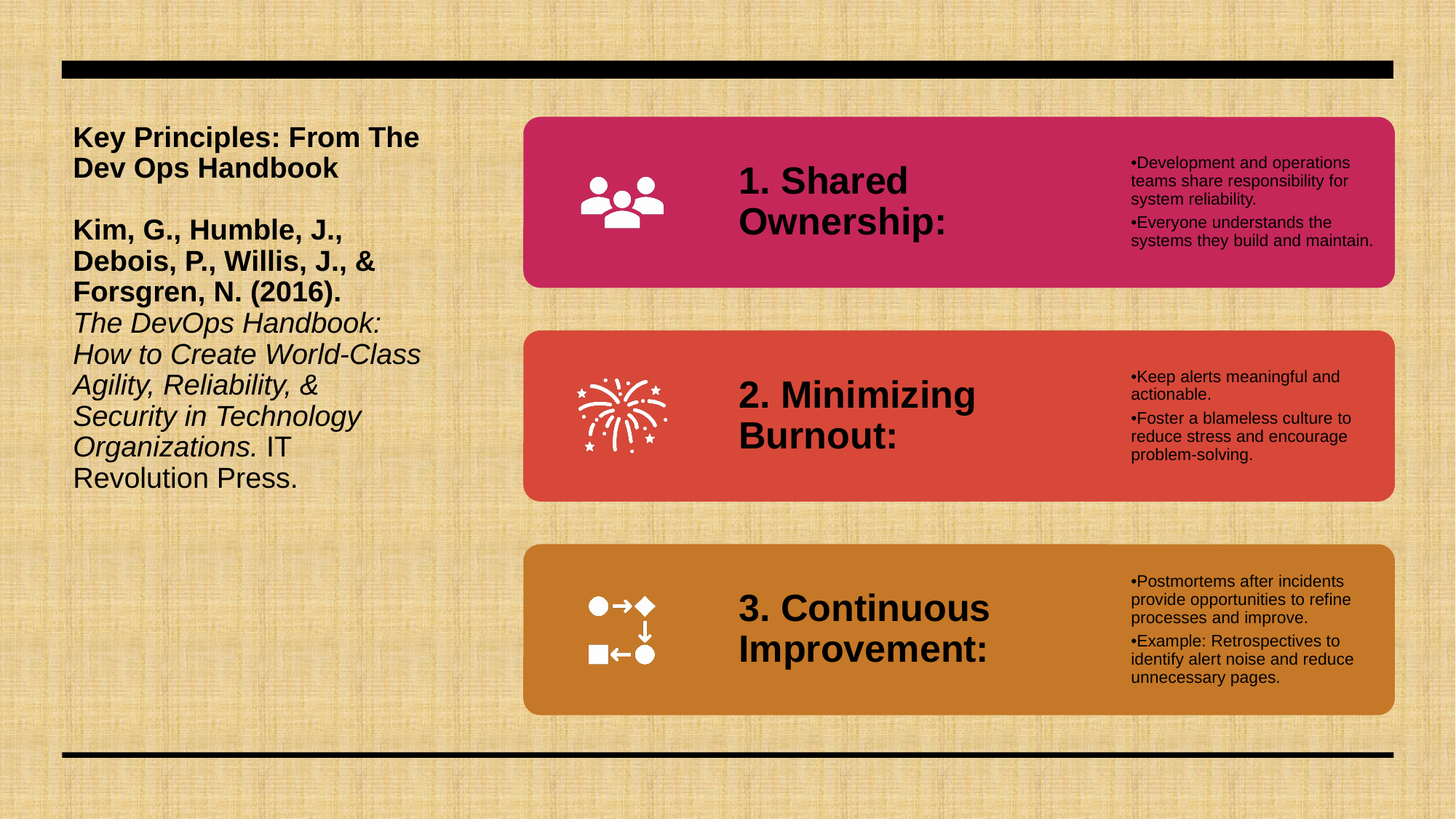

1. Shared Ownership:
•Development and operations teams share responsibility for system reliability.
•Everyone understands the systems they build and maintain.
2. Minimizing Burnout:
•Keep alerts meaningful and actionable.
•Foster a blameless culture to reduce stress and encourage problem-solving.
3. Continuous Improvement:
•Postmortems after incidents provide opportunities to refine processes and improve.
•Example: Retrospectives to identify alert noise and reduce unnecessary pages.
# Key Principles: From The Dev Ops Handbook Kim, G., Humble, J., Debois, P., Willis, J., & Forsgren, N. (2016). The DevOps Handbook: How to Create World-Class Agility, Reliability, & Security in Technology Organizations. IT Revolution Press.